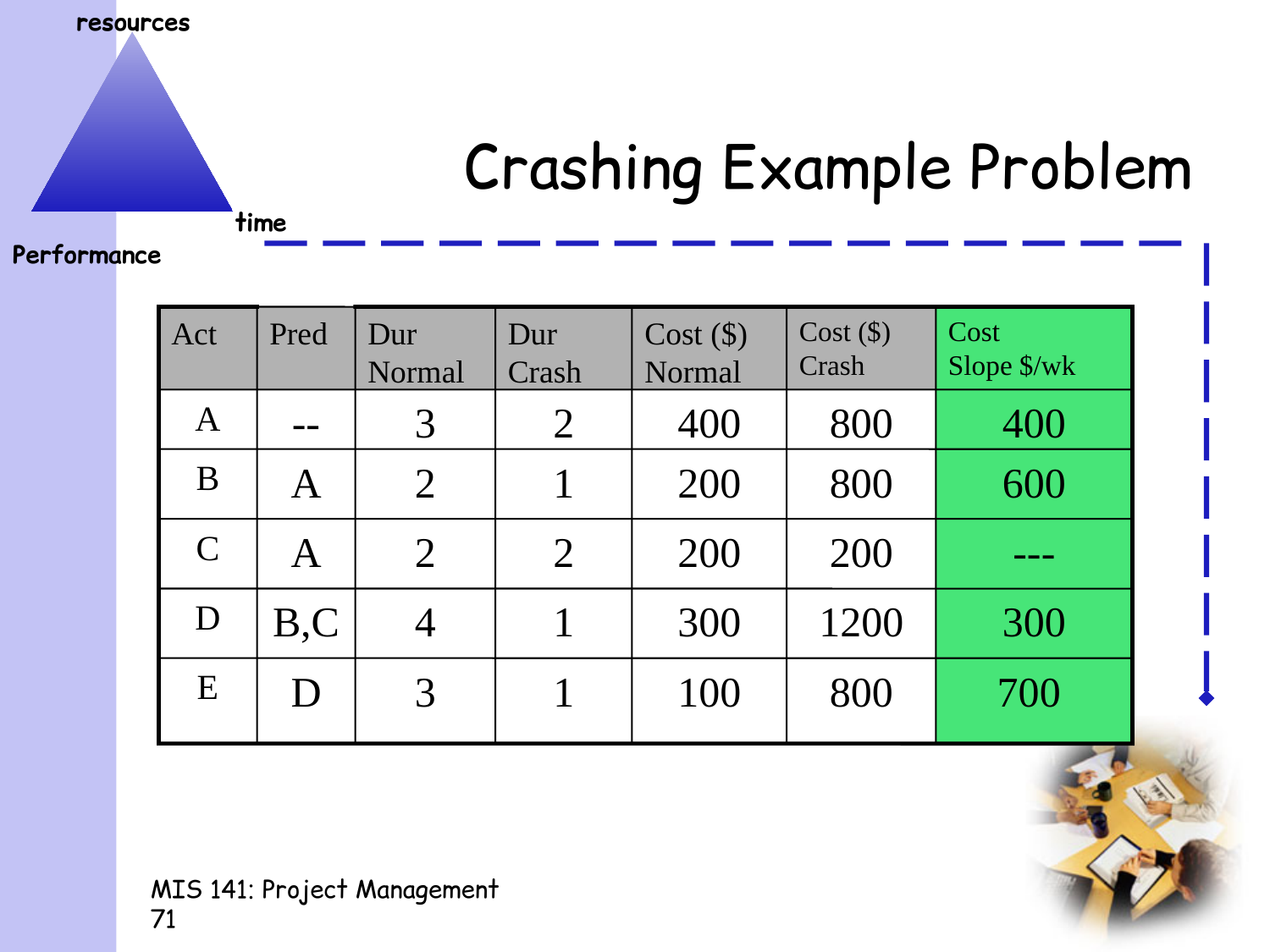

# Crashing Example Problem
Act

Pred

Dur
Normal

Dur
Crash

Cost ($)
Normal

Cost ($)
Crash

Cost
Slope $/wk

A

--
3
2
400
800
400
B

A
2
1
200
800
600
C

A
2
2
200
200
---
D

B,C
4
1
300
1200
300
E

D
3
1
100
800
700

MIS 141: Project Management
71